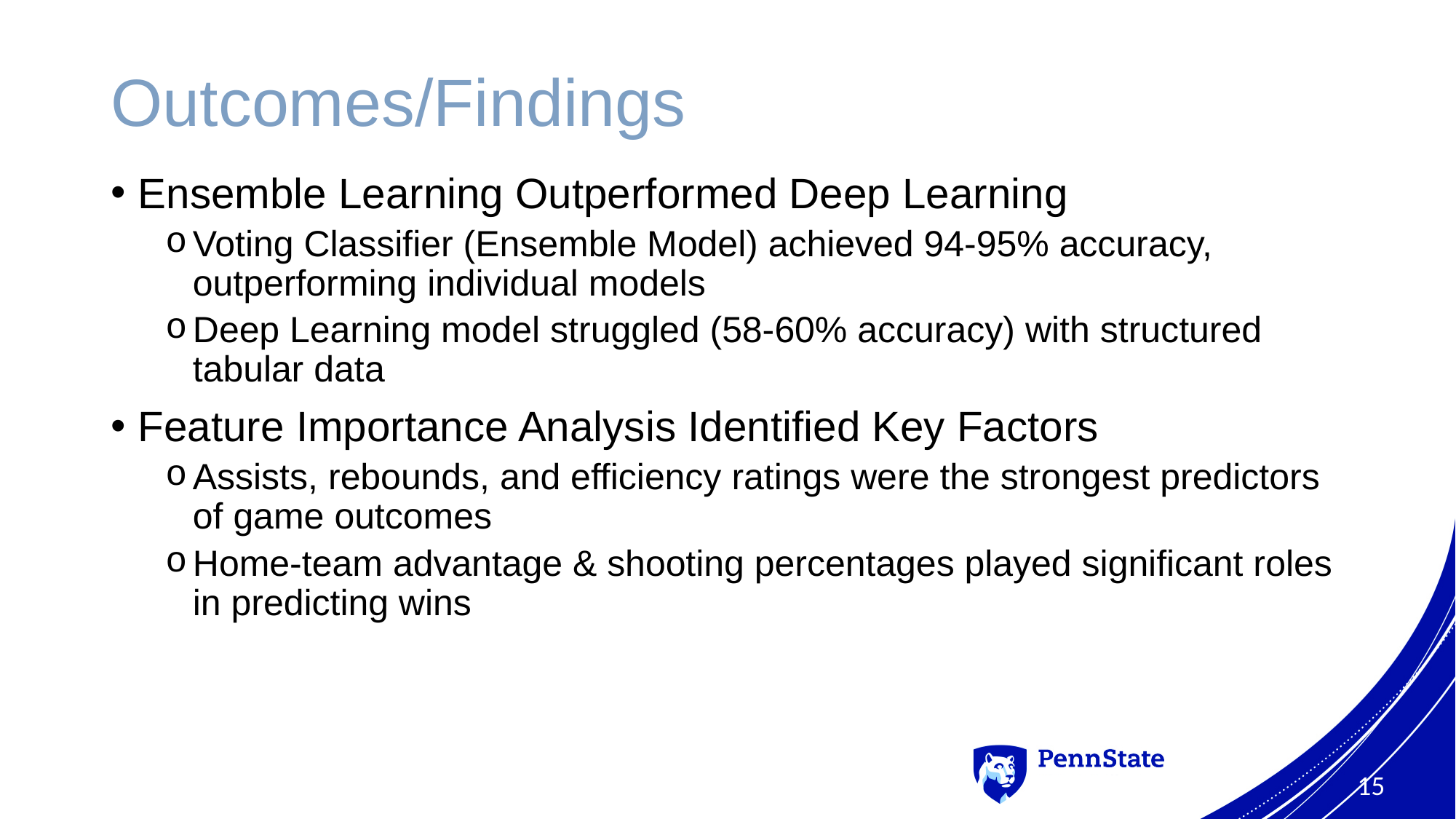

# Outcomes/Findings
Ensemble Learning Outperformed Deep Learning
Voting Classifier (Ensemble Model) achieved 94-95% accuracy, outperforming individual models
Deep Learning model struggled (58-60% accuracy) with structured tabular data
Feature Importance Analysis Identified Key Factors
Assists, rebounds, and efficiency ratings were the strongest predictors of game outcomes
Home-team advantage & shooting percentages played significant roles in predicting wins